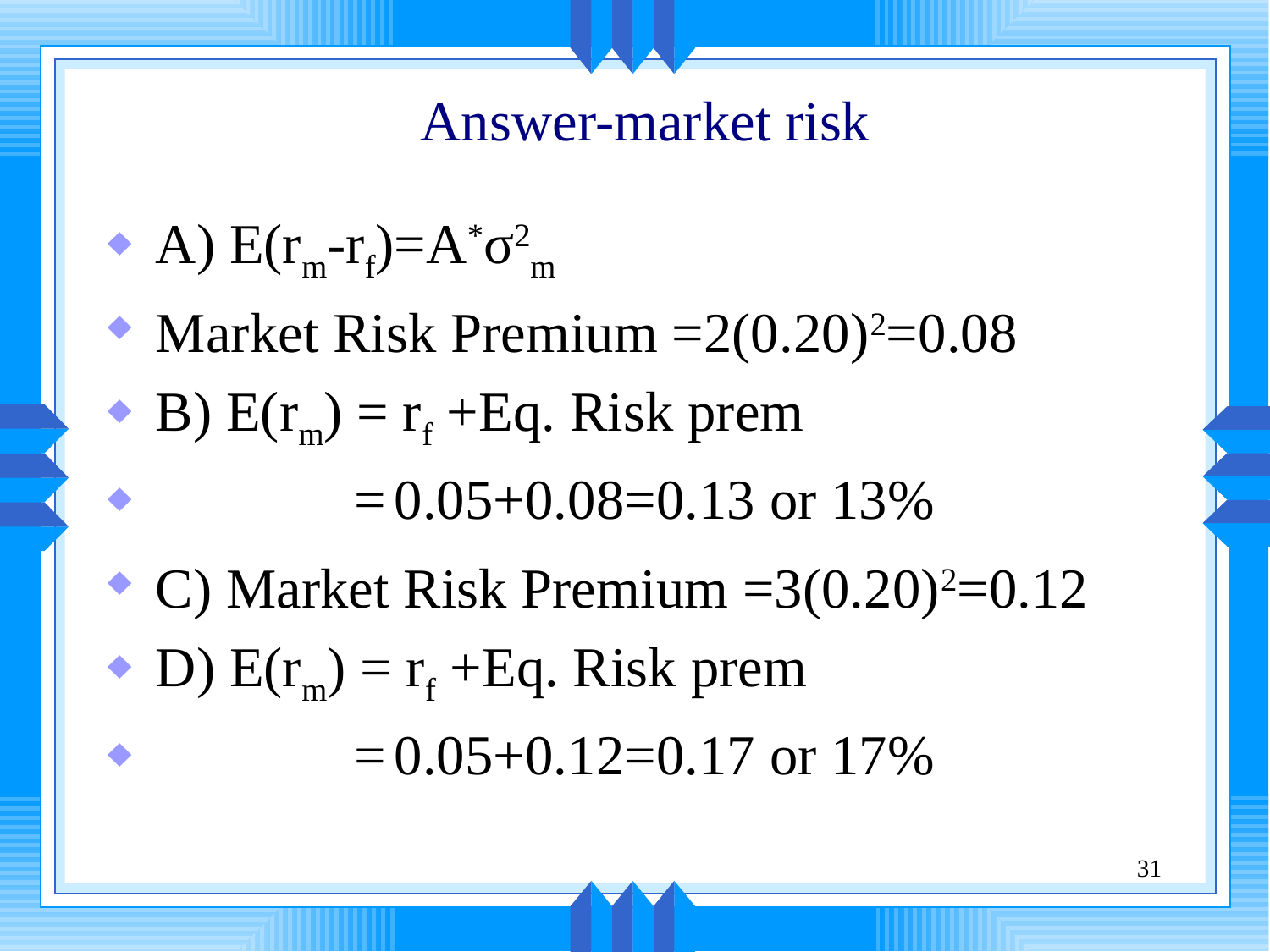

# Answer-market risk
A) E(rm-rf)=A*σ2m
Market Risk Premium =2(0.20)2=0.08
B) E(rm) = rf +Eq. Risk prem
              = 0.05+0.08=0.13 or 13%
C) Market Risk Premium =3(0.20)2=0.12
D) E(rm) = rf +Eq. Risk prem
              = 0.05+0.12=0.17 or 17%
31